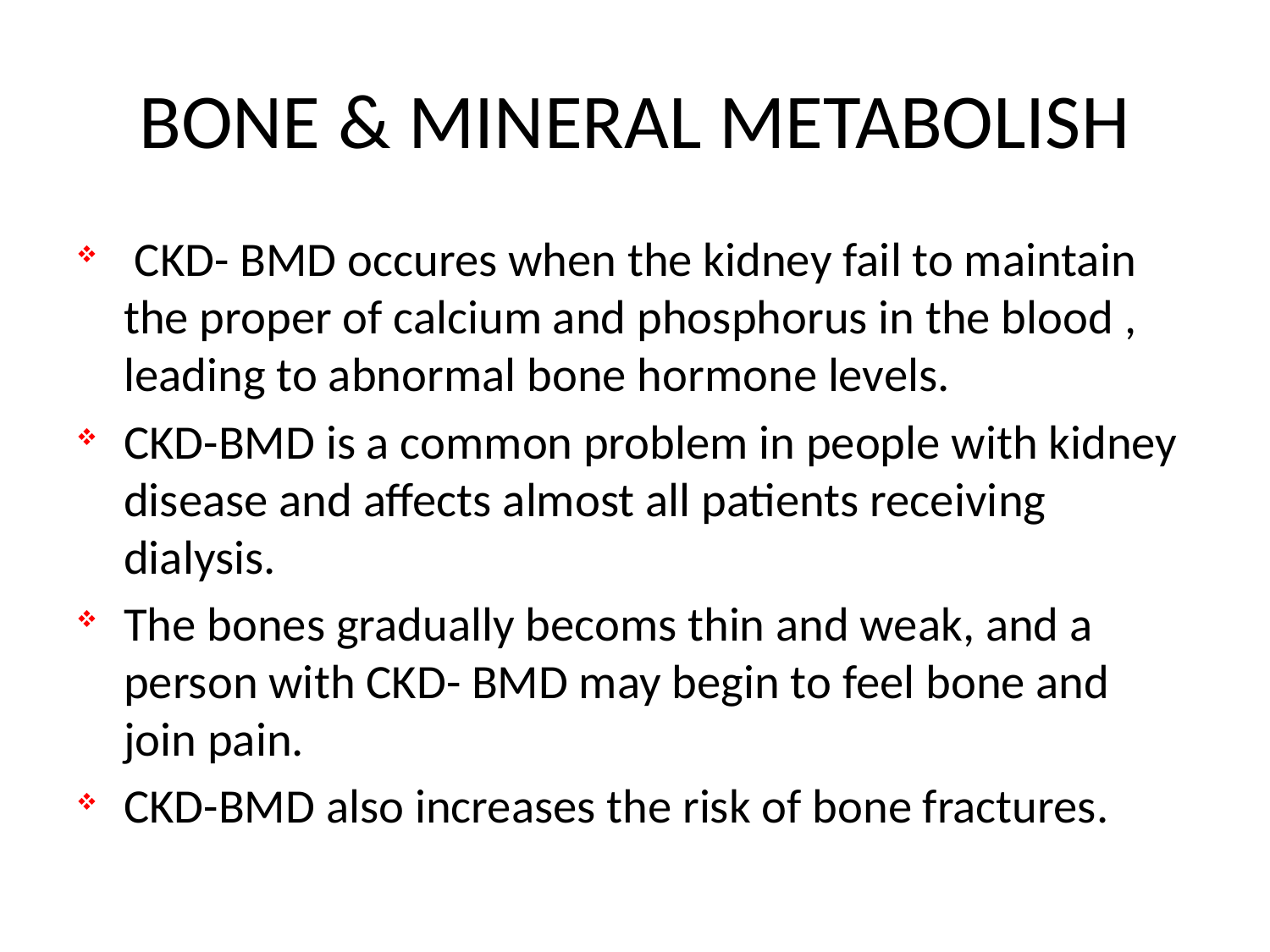

# BONE & MINERAL METABOLISH
 CKD- BMD occures when the kidney fail to maintain the proper of calcium and phosphorus in the blood , leading to abnormal bone hormone levels.
CKD-BMD is a common problem in people with kidney disease and affects almost all patients receiving dialysis.
The bones gradually becoms thin and weak, and a person with CKD- BMD may begin to feel bone and join pain.
CKD-BMD also increases the risk of bone fractures.